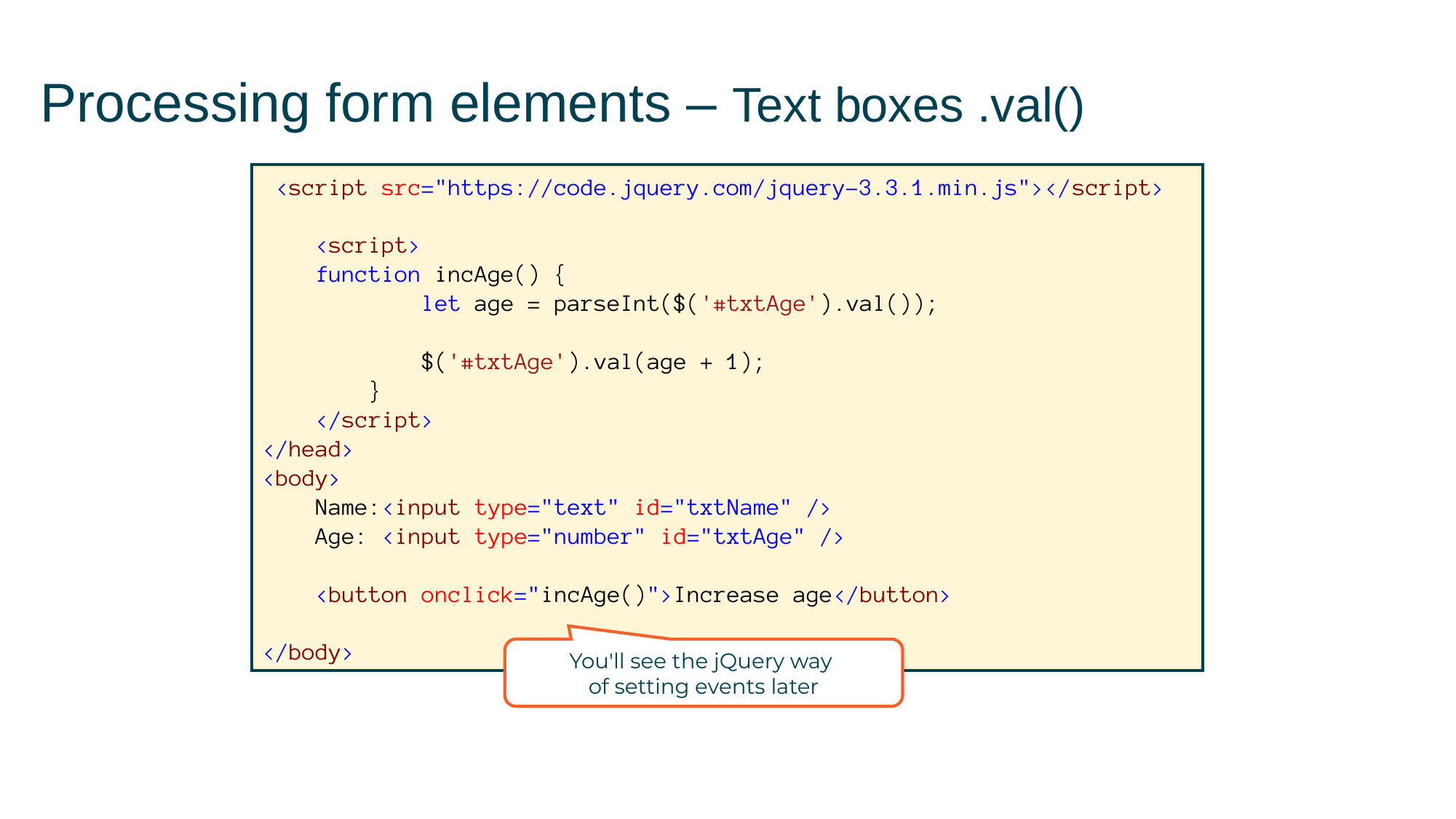

# Processing form elements – Text boxes .val()
 <script src="https://code.jquery.com/jquery-3.3.1.min.js"></script>

    <script>
    function incAge() {
            let age = parseInt($('#txtAge').val());

            $('#txtAge').val(age + 1);
        }
    </script>
</head>
<body>
    Name:<input type="text" id="txtName" />
    Age: <input type="number" id="txtAge" />

    <button onclick="incAge()">Increase age</button>

</body>
You'll see the jQuery way
of setting events later